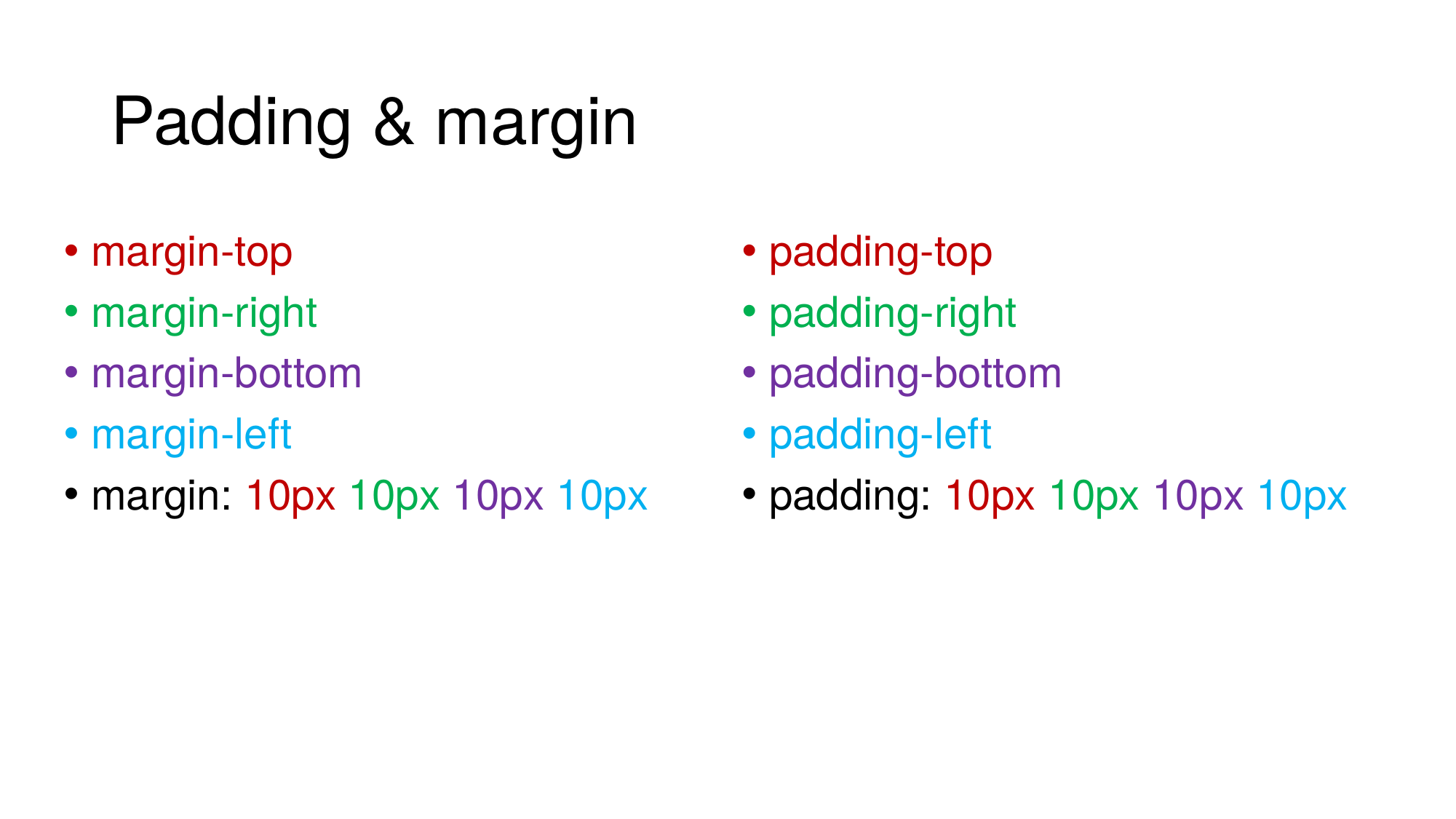

# Padding & margin
margin-top
margin-right
margin-bottom
margin-left
margin: 10px 10px 10px 10px

padding-top
padding-right
padding-bottom
padding-left
padding: 10px 10px 10px 10px